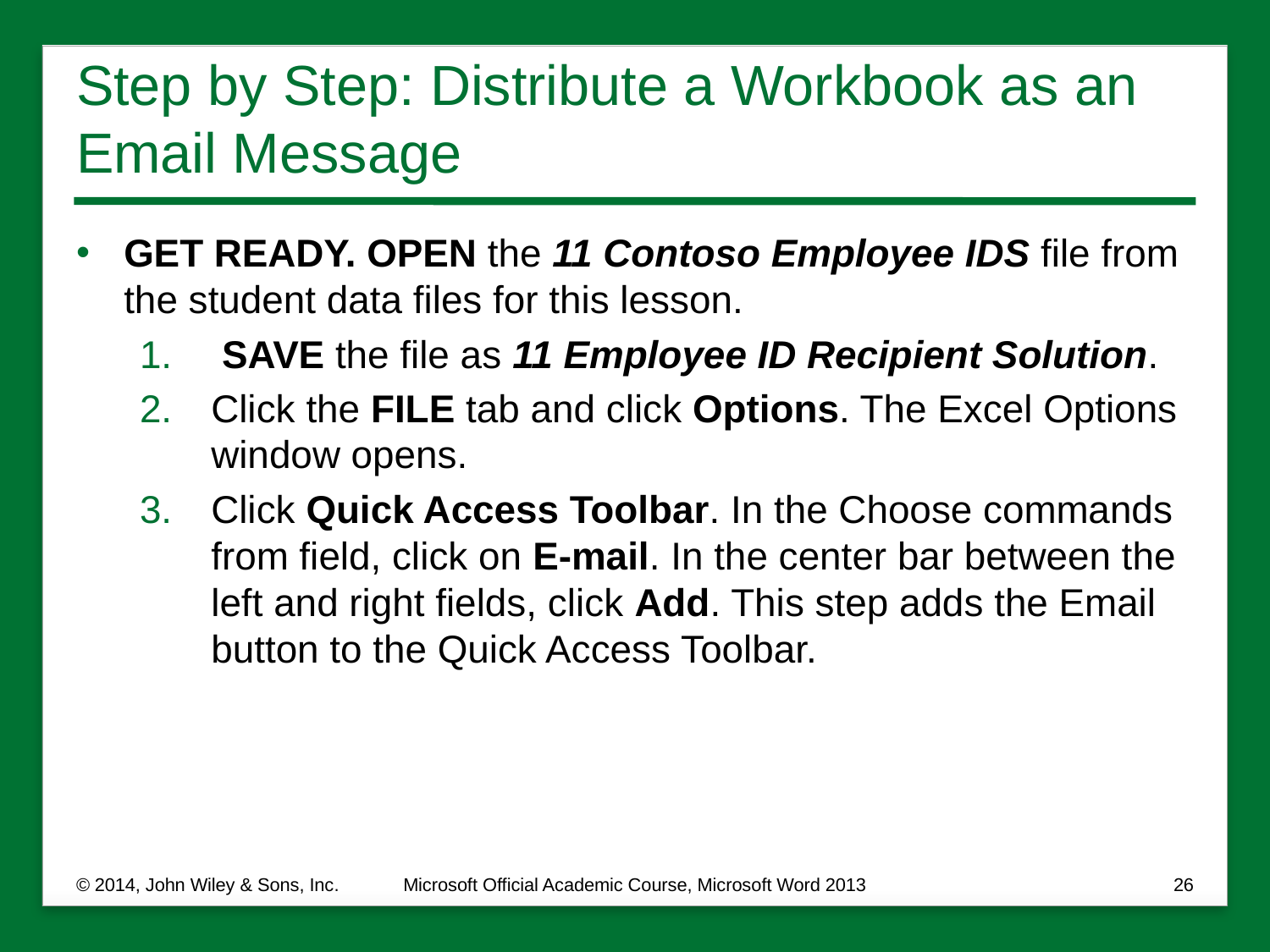

# Step by Step: Distribute a Workbook as an Email Message
GET READY. OPEN the 11 Contoso Employee IDS file from the student data files for this lesson.
 SAVE the file as 11 Employee ID Recipient Solution.
Click the FILE tab and click Options. The Excel Options window opens.
Click Quick Access Toolbar. In the Choose commands from field, click on E-mail. In the center bar between the left and right fields, click Add. This step adds the Email button to the Quick Access Toolbar.
© 2014, John Wiley & Sons, Inc.
Microsoft Official Academic Course, Microsoft Word 2013
26